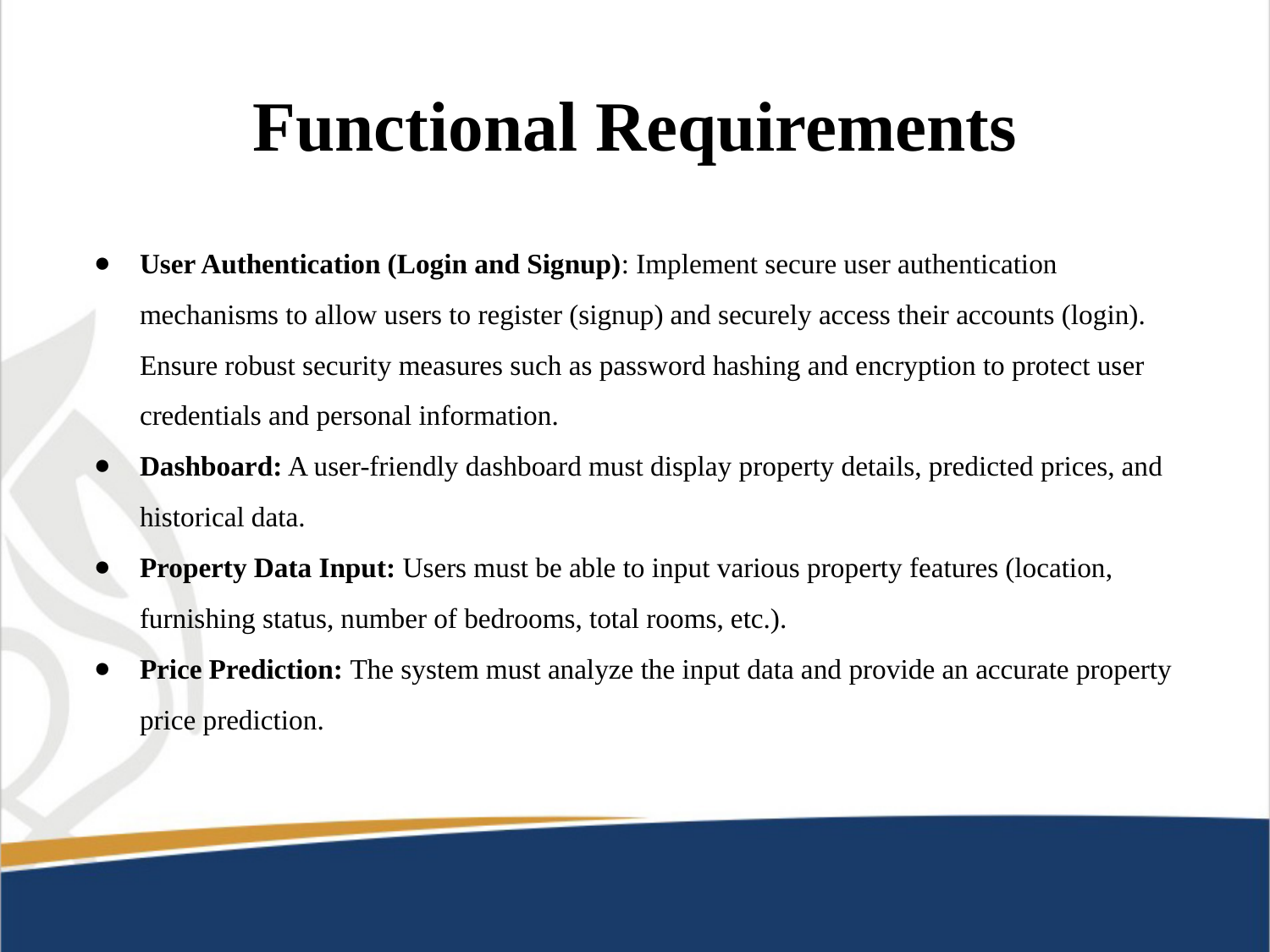

# Functional Requirements
User Authentication (Login and Signup): Implement secure user authentication mechanisms to allow users to register (signup) and securely access their accounts (login). Ensure robust security measures such as password hashing and encryption to protect user credentials and personal information.
Dashboard: A user-friendly dashboard must display property details, predicted prices, and historical data.
Property Data Input: Users must be able to input various property features (location, furnishing status, number of bedrooms, total rooms, etc.).
Price Prediction: The system must analyze the input data and provide an accurate property price prediction.